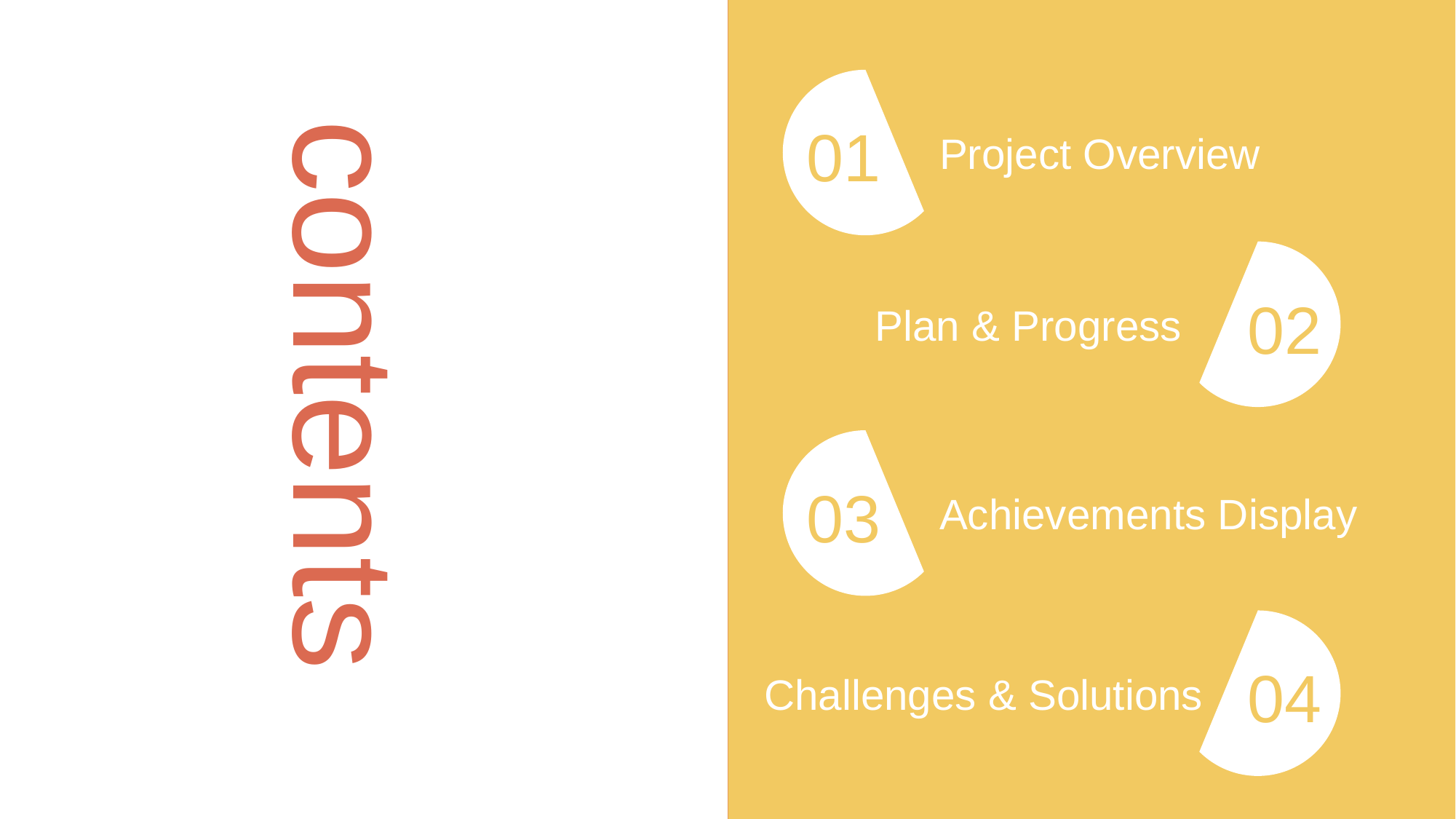

01
Project Overview

02
Plan & Progress
contents

03
Achievements Display

04
Challenges & Solutions